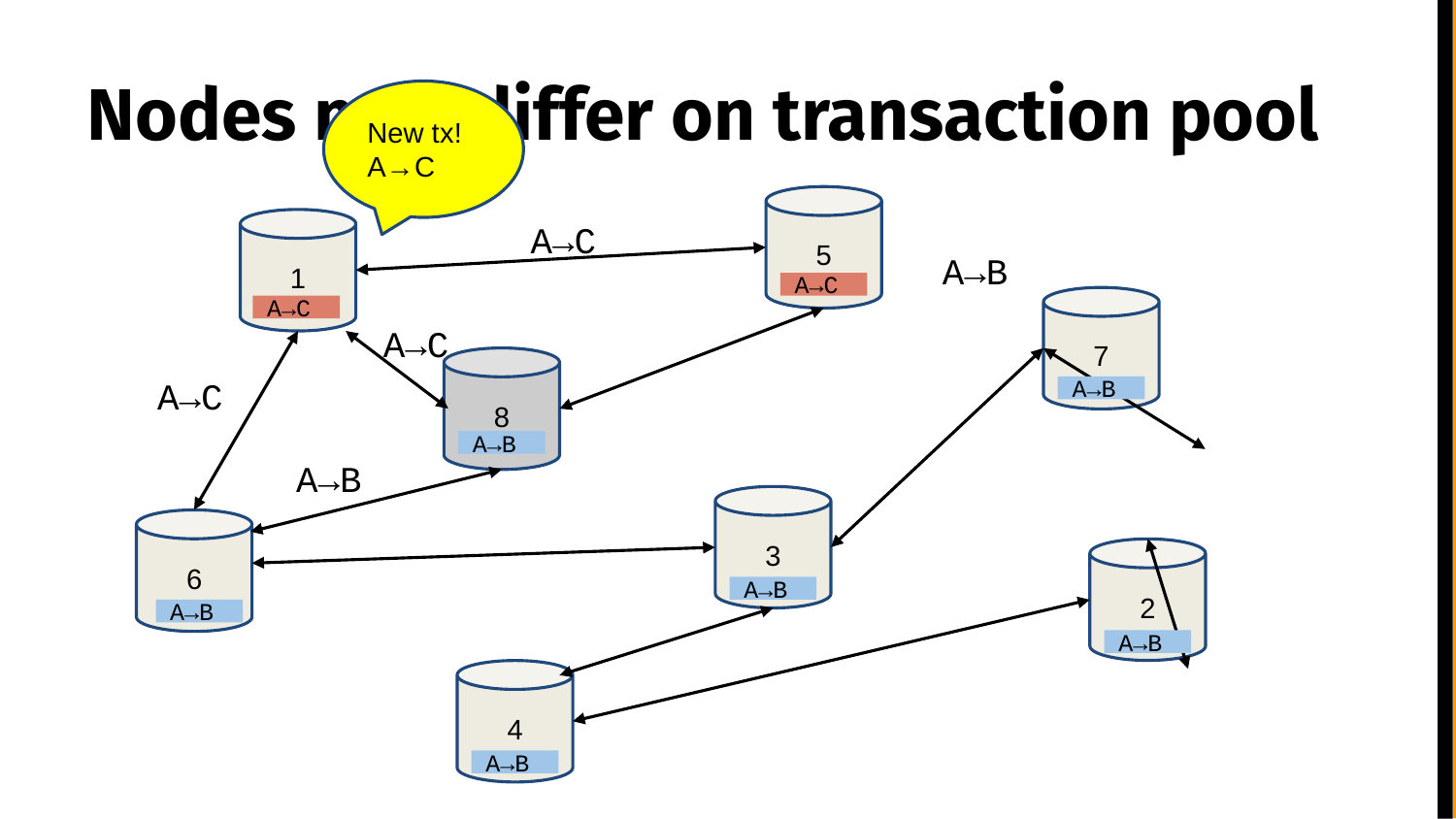

Nodes may differ on transaction pool
New tx!
A→C
5
1
A→C

A→B
A→C
7
A→C

A→C

8

A→B
A→C
A→B
A→B

3
6
2

A→B
A→B

A→B
4
A→B